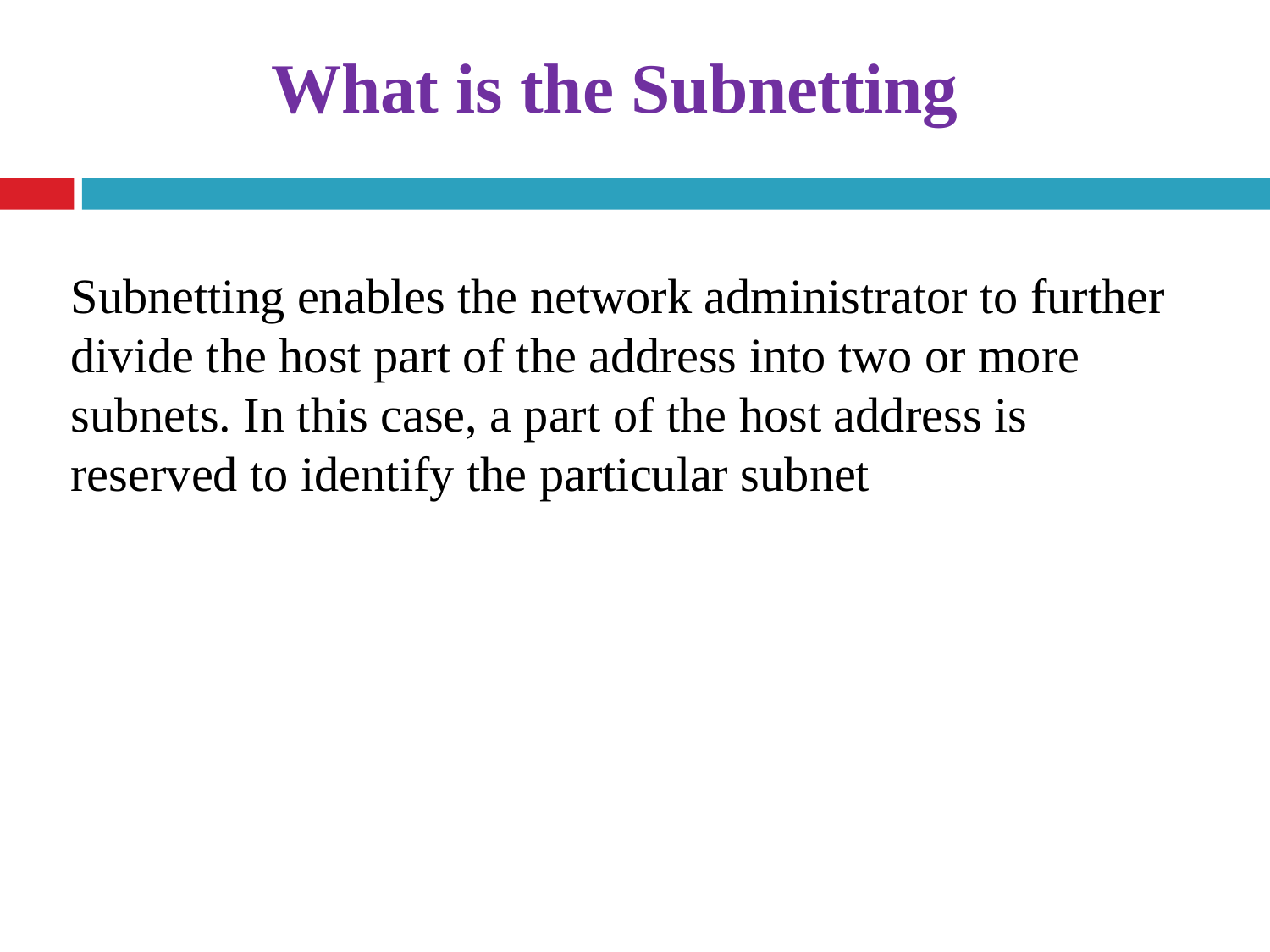

# What is the Subnetting
Subnetting enables the network administrator to further divide the host part of the address into two or more subnets. In this case, a part of the host address is reserved to identify the particular subnet